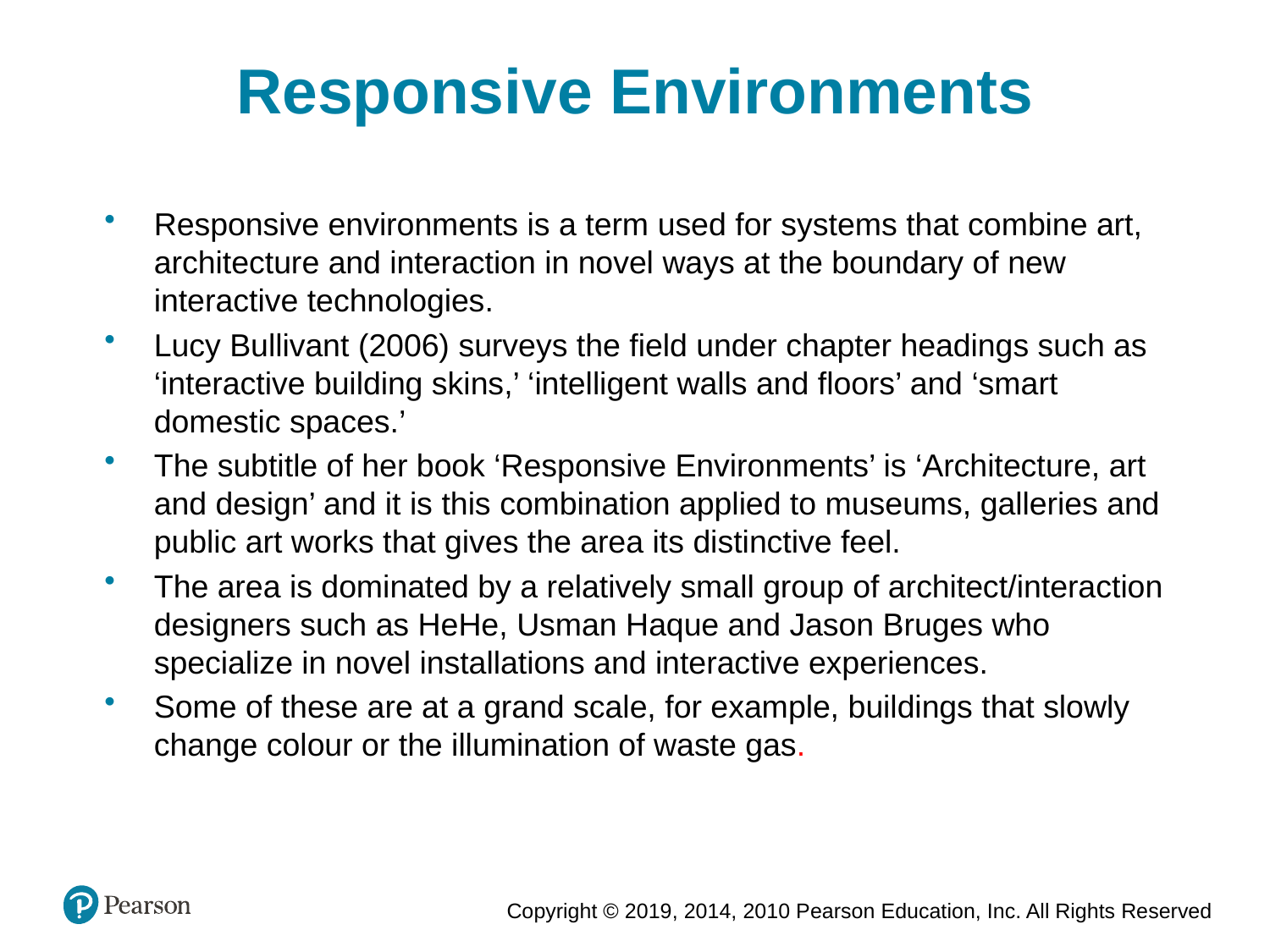

Responsive Environments
Responsive environments is a term used for systems that combine art, architecture and interaction in novel ways at the boundary of new interactive technologies.
Lucy Bullivant (2006) surveys the field under chapter headings such as ‘interactive building skins,’ ‘intelligent walls and floors’ and ‘smart domestic spaces.’
The subtitle of her book ‘Responsive Environments’ is ‘Architecture, art and design’ and it is this combination applied to museums, galleries and public art works that gives the area its distinctive feel.
The area is dominated by a relatively small group of architect/interaction designers such as HeHe, Usman Haque and Jason Bruges who specialize in novel installations and interactive experiences.
Some of these are at a grand scale, for example, buildings that slowly change colour or the illumination of waste gas.